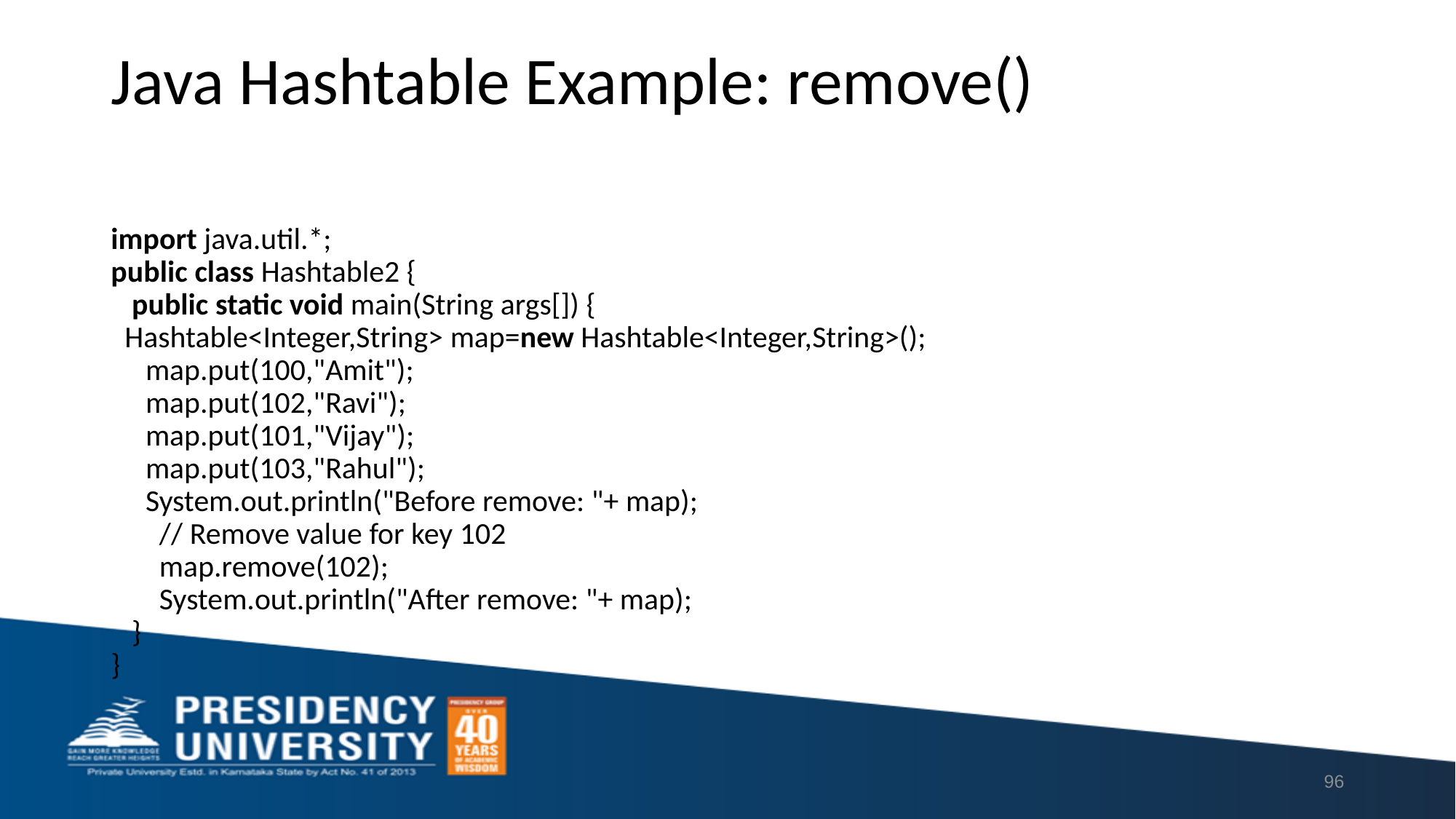

# Java Hashtable Example: remove()
import java.util.*;
public class Hashtable2 {
   public static void main(String args[]) {
  Hashtable<Integer,String> map=new Hashtable<Integer,String>();
     map.put(100,"Amit");
     map.put(102,"Ravi");
     map.put(101,"Vijay");
     map.put(103,"Rahul");
     System.out.println("Before remove: "+ map);
       // Remove value for key 102
       map.remove(102);
       System.out.println("After remove: "+ map);
   }
}

96